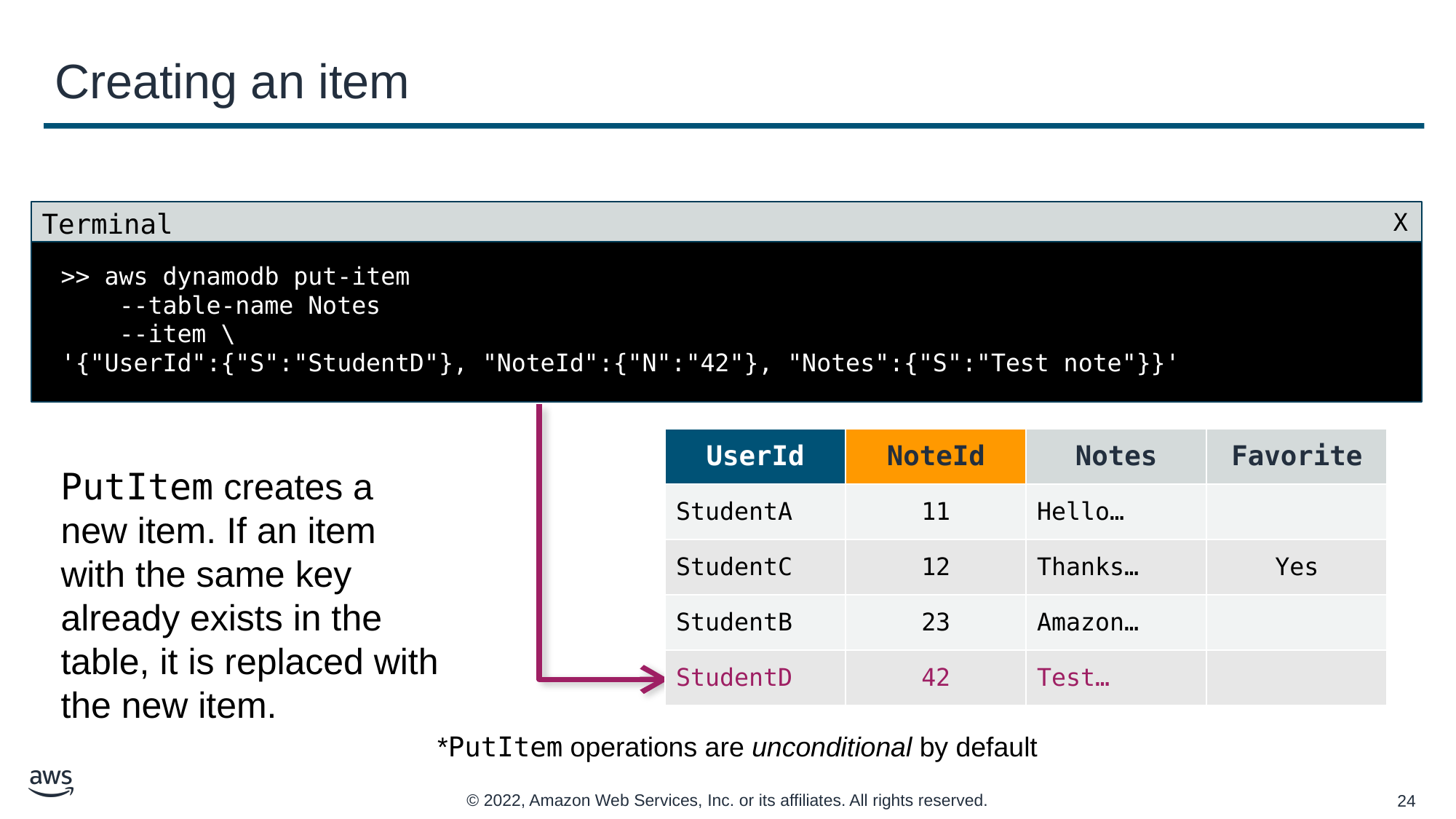

# Creating an item
Terminal
X

>> aws dynamodb put-item
    --table-name Notes
    --item \
'{"UserId":{"S":"StudentD"}, "NoteId":{"N":"42"}, "Notes":{"S":"Test note"}}'
| UserId | NoteId | Notes | Favorite |
| --- | --- | --- | --- |
| StudentA | 11 | Hello… |  |
| StudentC | 12 | Thanks… | Yes |
| StudentB | 23 | Amazon… |  |
| StudentD | 42 | Test… |  |
PutItem creates a new item. If an item with the same key already exists in the table, it is replaced with the new item.
*PutItem operations are unconditional by default
24